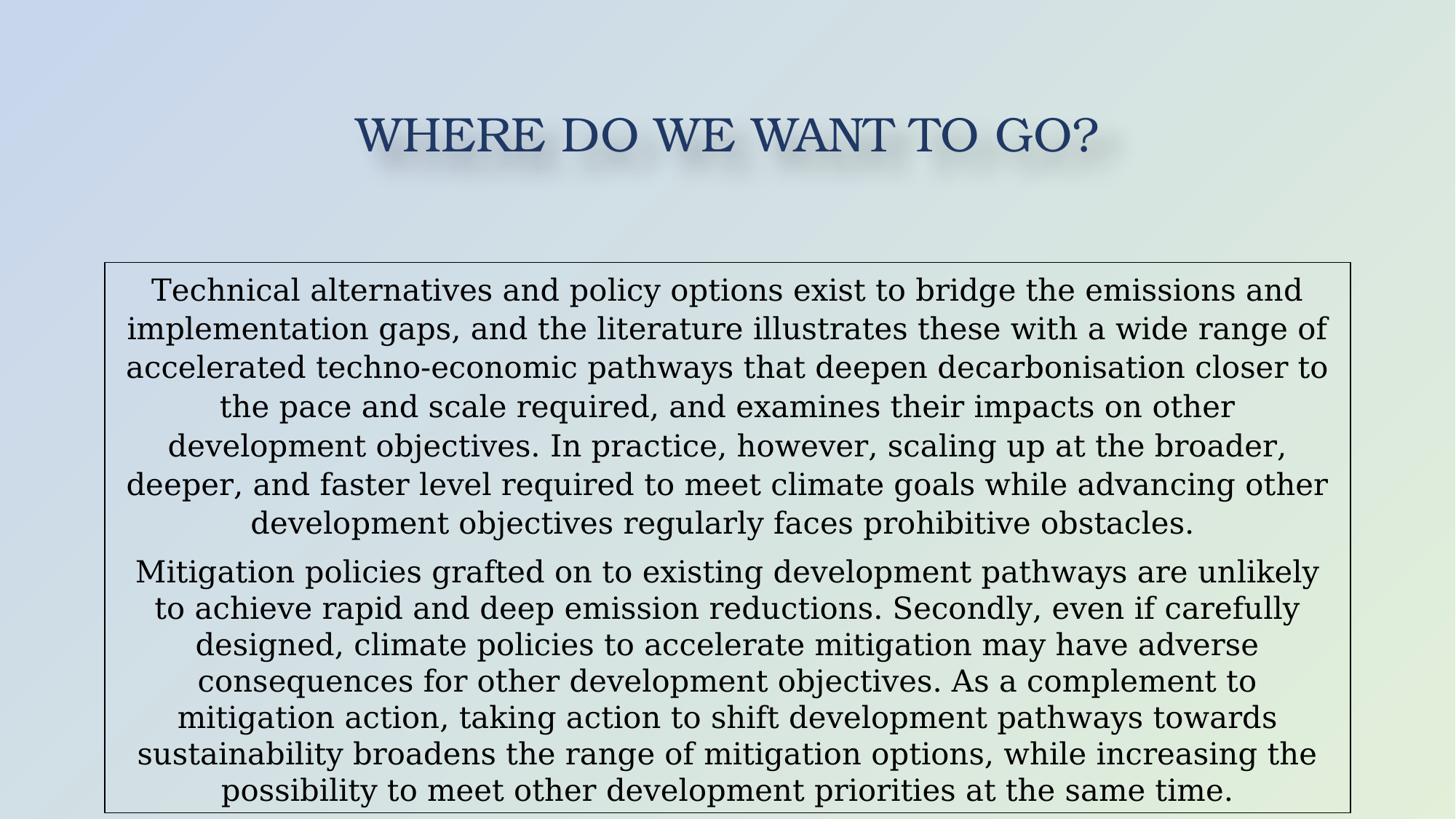

WHERE DO WE WANT TO GO?
Technical alternatives and policy options exist to bridge the emissions and implementation gaps, and the literature illustrates these with a wide range of accelerated techno-economic pathways that deepen decarbonisation closer to the pace and scale required, and examines their impacts on other development objectives. In practice, however, scaling up at the broader, deeper, and faster level required to meet climate goals while advancing other development objectives regularly faces prohibitive obstacles.
Mitigation policies grafted on to existing development pathways are unlikely to achieve rapid and deep emission reductions. Secondly, even if carefully designed, climate policies to accelerate mitigation may have adverse consequences for other development objectives. As a complement to mitigation action, taking action to shift development pathways towards sustainability broadens the range of mitigation options, while increasing the possibility to meet other development priorities at the same time.